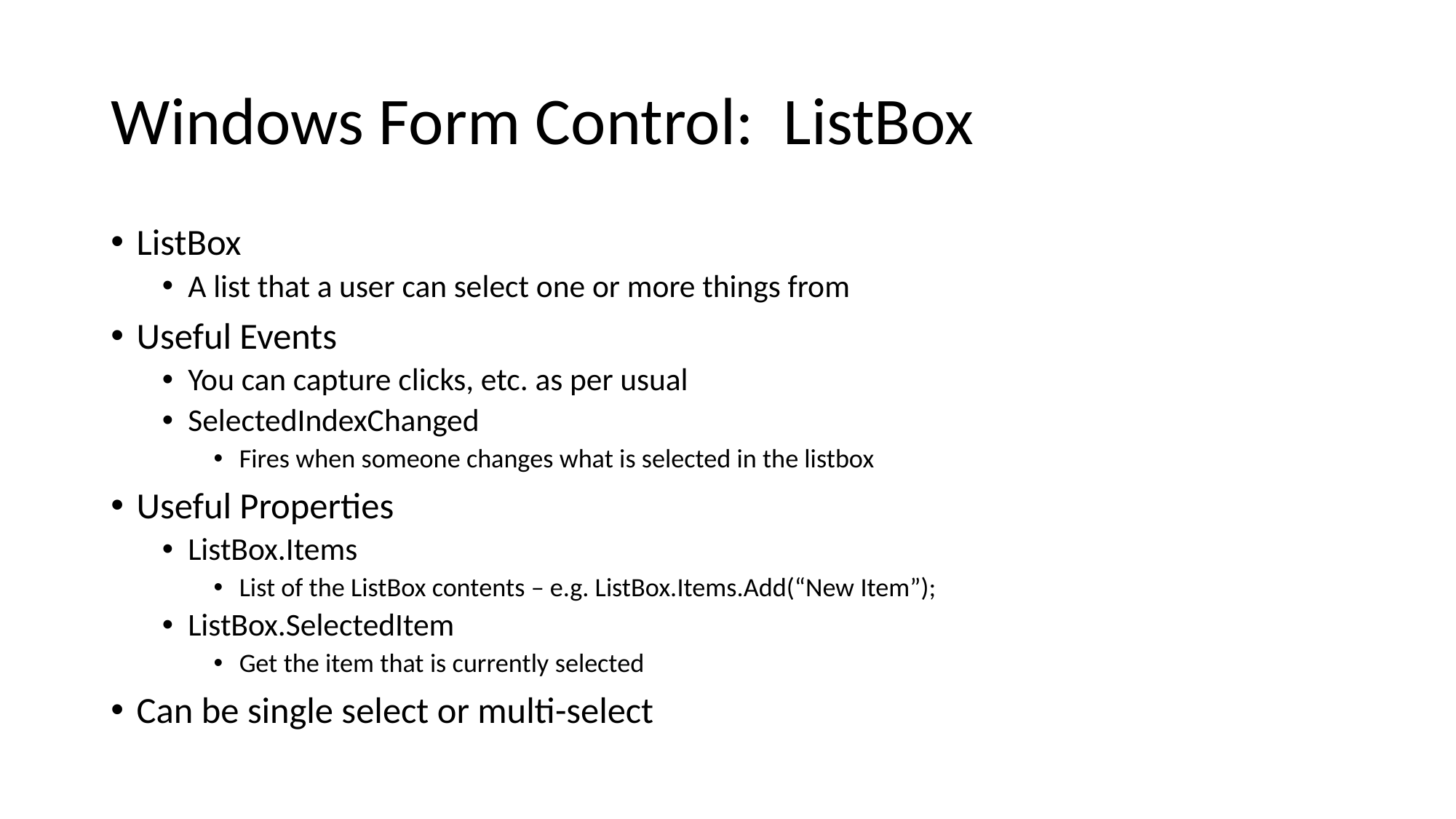

# Windows Form Control:  ListBox
ListBox
A list that a user can select one or more things from
Useful Events
You can capture clicks, etc. as per usual
SelectedIndexChanged
Fires when someone changes what is selected in the listbox
Useful Properties
ListBox.Items
List of the ListBox contents – e.g. ListBox.Items.Add(“New Item”);
ListBox.SelectedItem
Get the item that is currently selected
Can be single select or multi-select